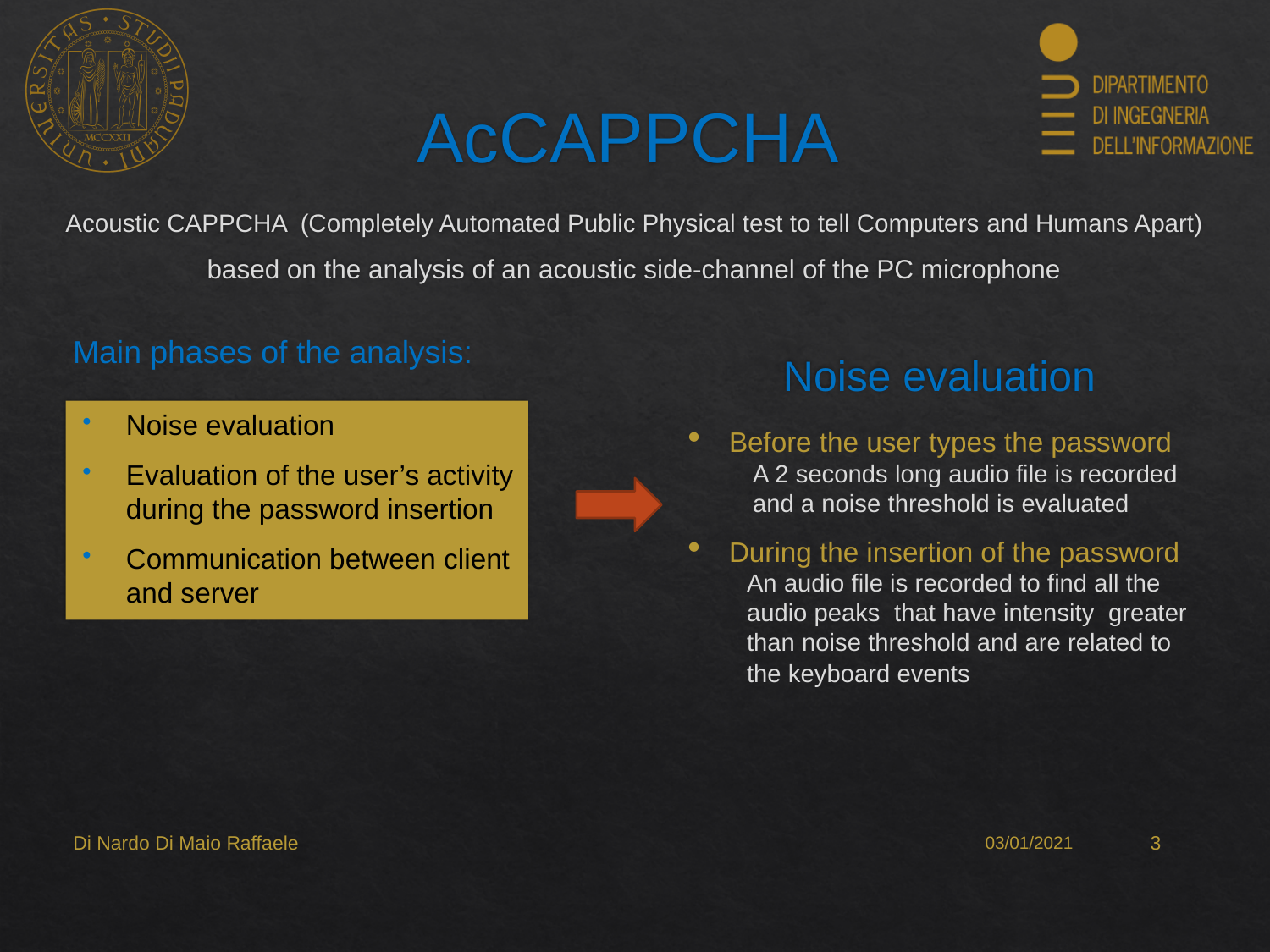

# AcCAPPCHA
Acoustic CAPPCHA  (Completely Automated Public Physical test to tell Computers and Humans Apart)
based on the analysis of an acoustic side-channel of the PC microphone
Noise evaluation
Main phases of the analysis:
Noise evaluation
Evaluation of the user’s activity during the password insertion
Communication between client and server
Before the user types the password
A 2 seconds long audio file is recorded and a noise threshold is evaluated
During the insertion of the password
An audio file is recorded to find all the audio peaks  that have intensity  greater than noise threshold and are related to the keyboard events

Di Nardo Di Maio Raffaele
03/01/2021
3